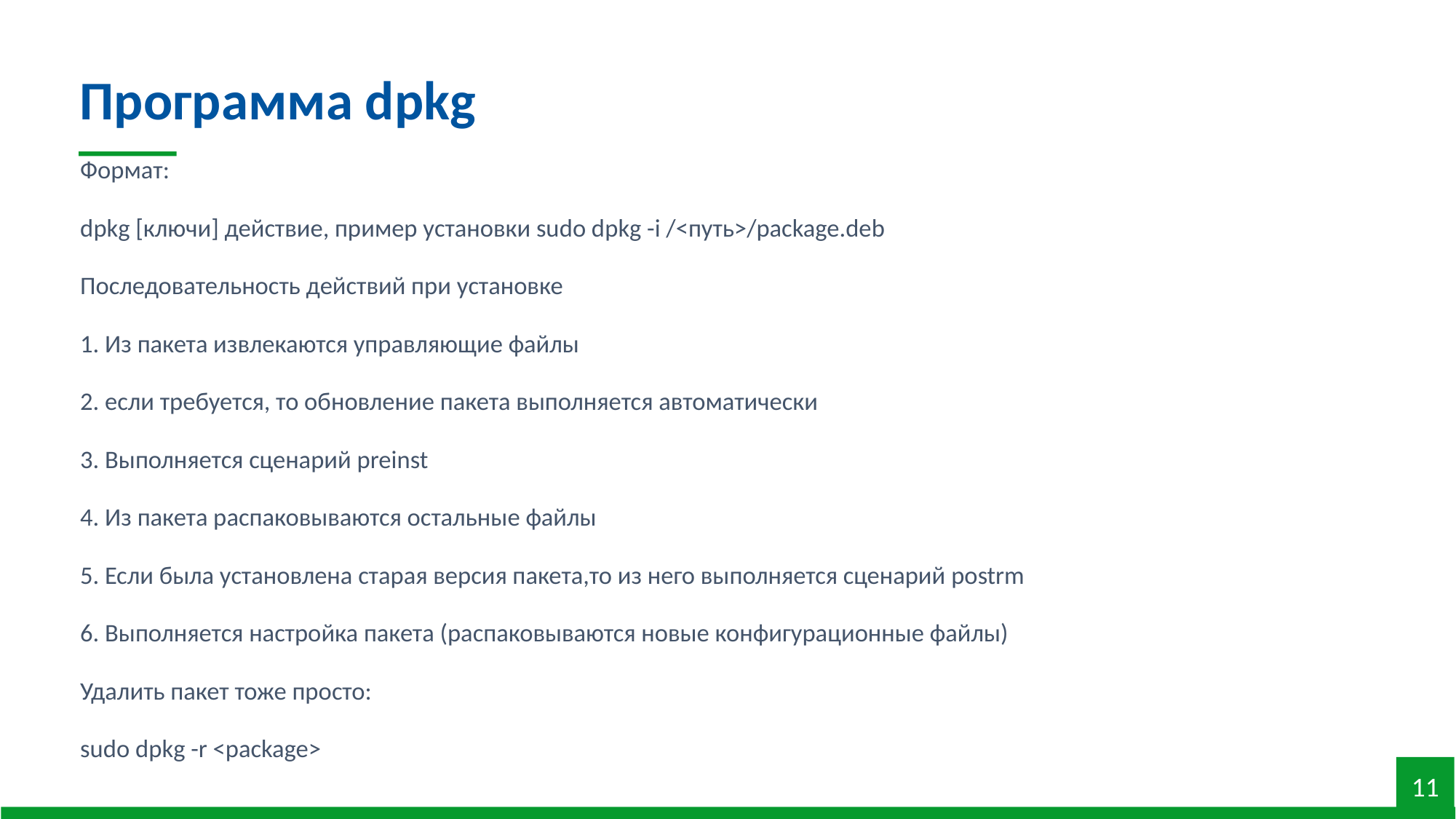

Программа dpkg
Формат:
dpkg [ключи] действие, пример установки sudo dpkg -i /<путь>/package.deb
Последовательность действий при установке
1. Из пакета извлекаются управляющие файлы
2. если требуется, то обновление пакета выполняется автоматически
3. Выполняется сценарий preinst
4. Из пакета распаковываются остальные файлы
5. Если была установлена старая версия пакета,то из него выполняется сценарий postrm
6. Выполняется настройка пакета (распаковываются новые конфигурационные файлы)
Удалить пакет тоже просто:
sudo dpkg -r <package>